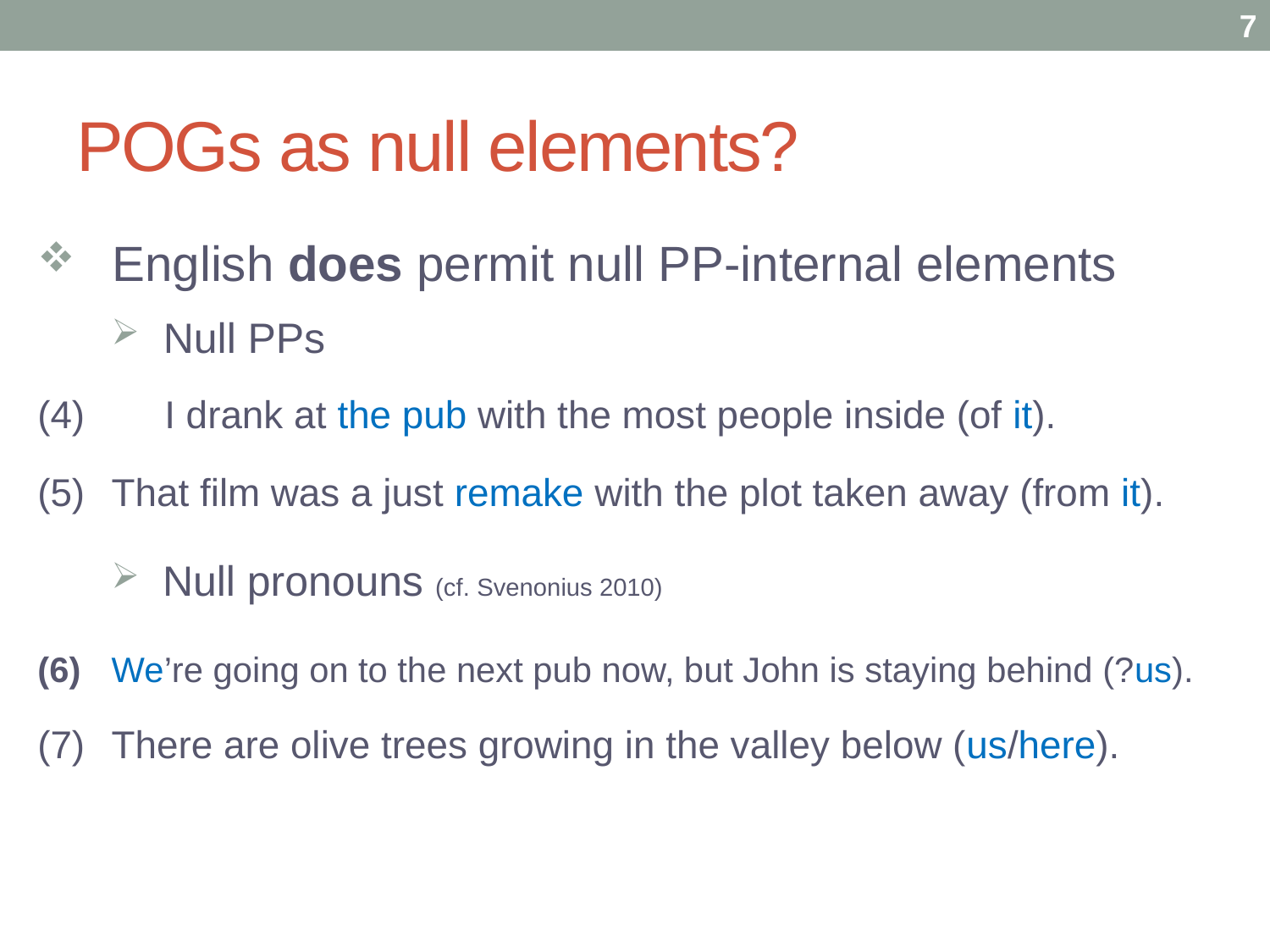

7
# POGs as null elements?
English does permit null PP-internal elements
Null PPs
(4)	I drank at the pub with the most people inside (of it).
(5)	That film was a just remake with the plot taken away (from it).
Null pronouns (cf. Svenonius 2010)
(6)	We’re going on to the next pub now, but John is staying behind (?us).
(7)	There are olive trees growing in the valley below (us/here).